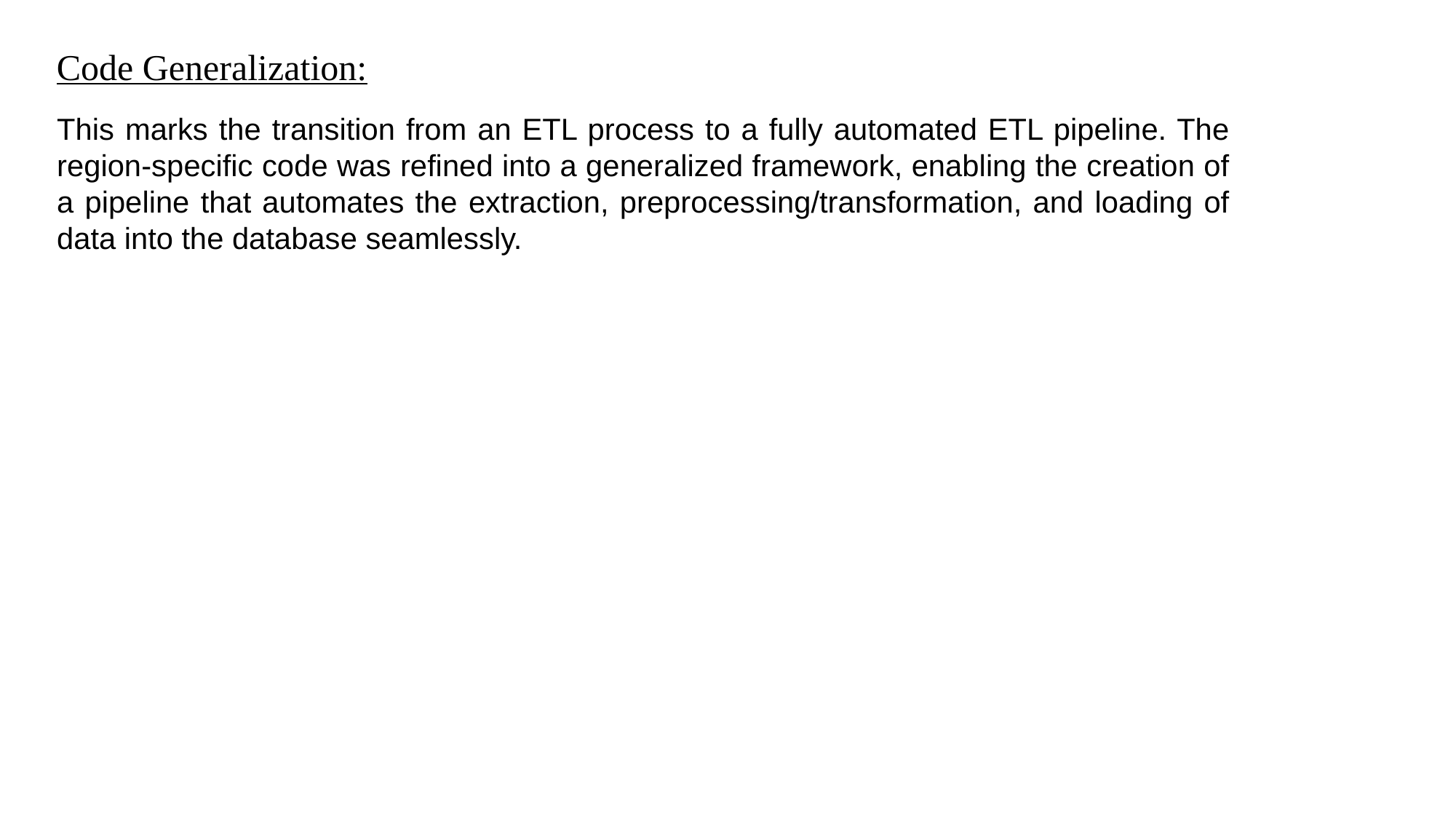

Code Generalization:
This marks the transition from an ETL process to a fully automated ETL pipeline. The region-specific code was refined into a generalized framework, enabling the creation of a pipeline that automates the extraction, preprocessing/transformation, and loading of data into the database seamlessly.